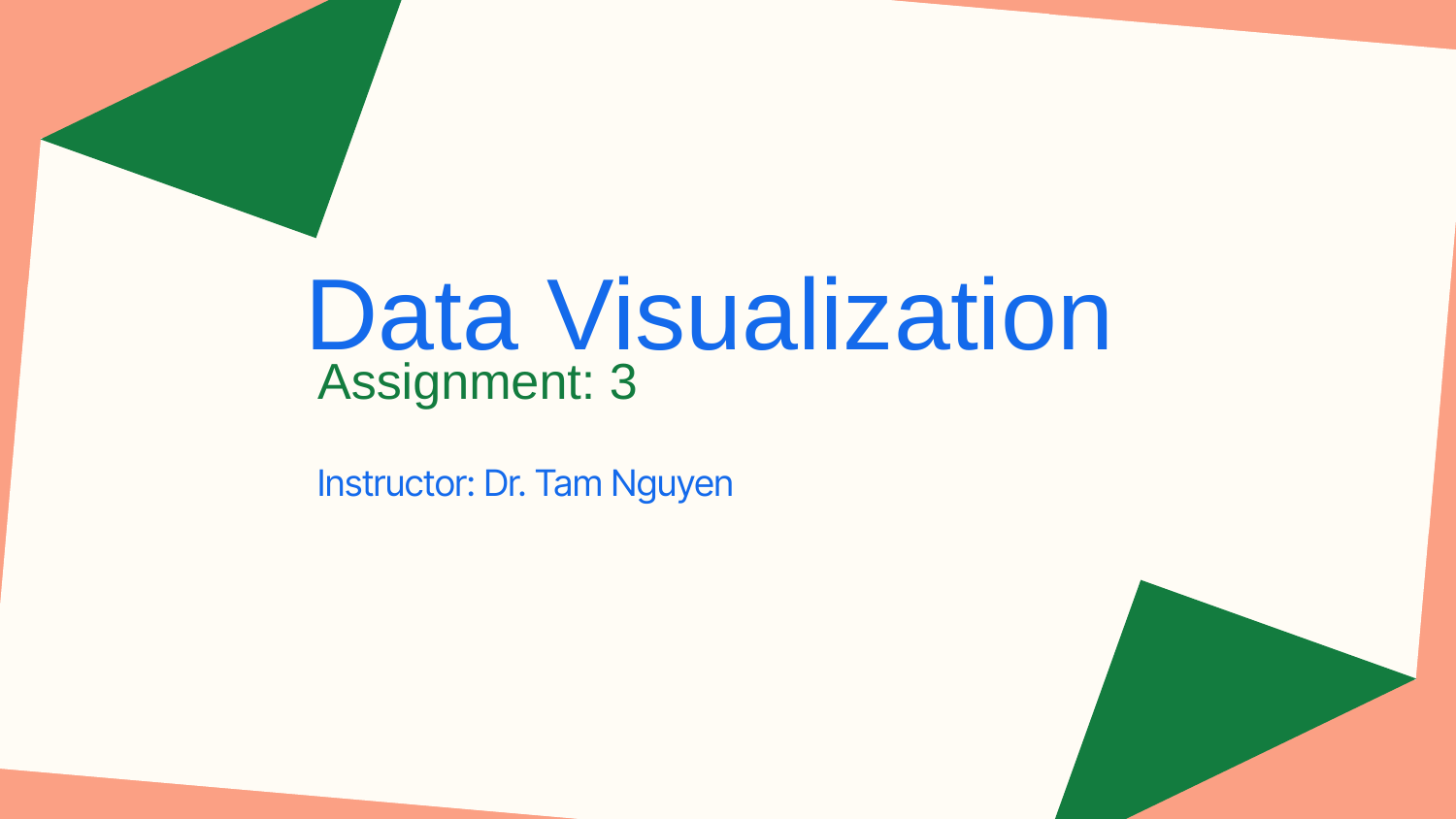

# Data Visualization
Assignment: 3
Instructor: Dr. Tam Nguyen